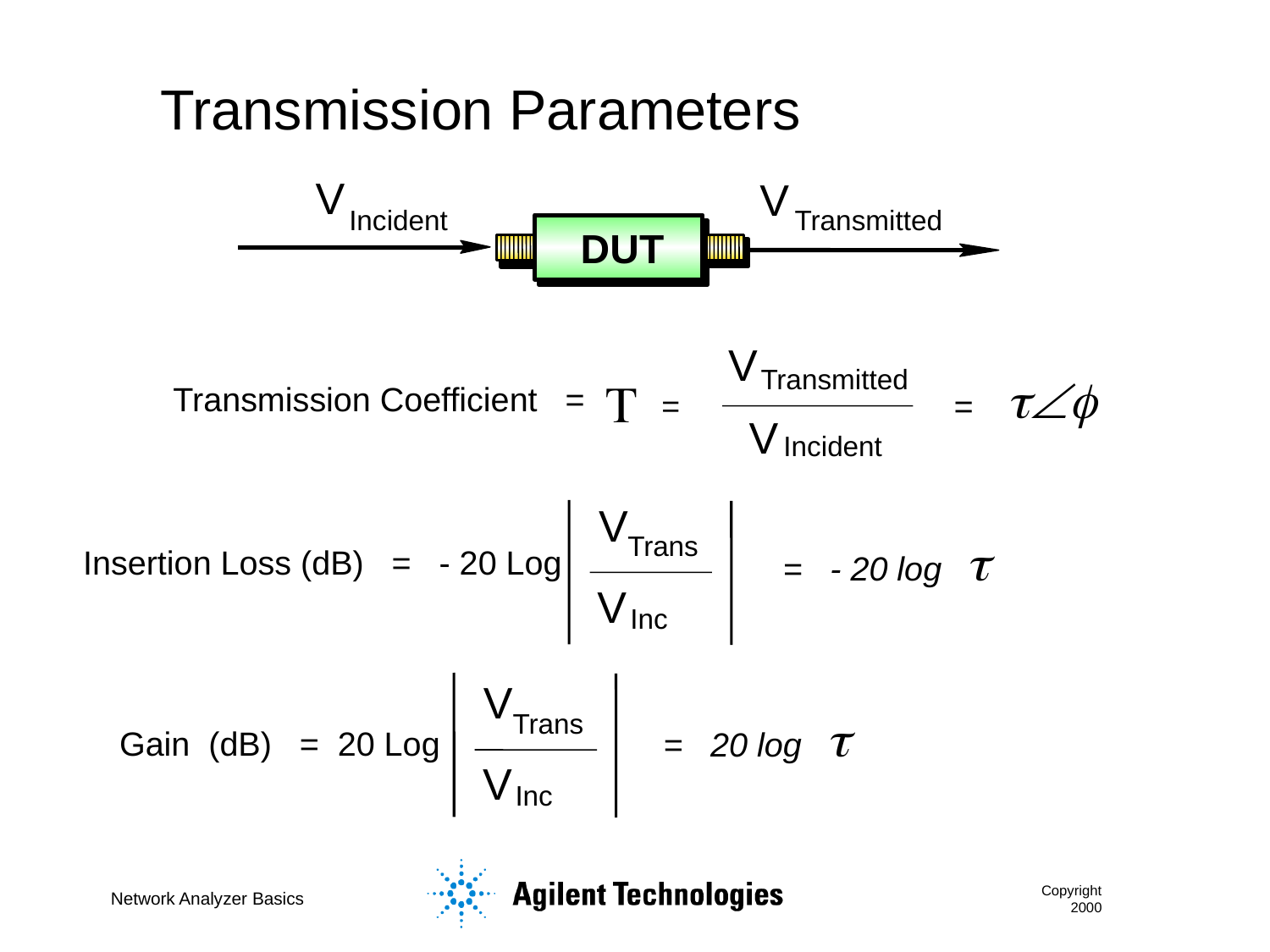

Transmission Parameters
V
V
Transmitted
Incident

DUT

V
Transmitted

V
Incident
Τ
 =  τ∠φ
Transmission Coefficient   =
=
 =   - 20 log τ
V
Trans

V
Inc

Insertion Loss (dB)   =   - 20 Log

V
Trans

V
Inc
Gain  (dB)   =  20 Log
 =   20 log τ
Copyright 2000
Network Analyzer Basics